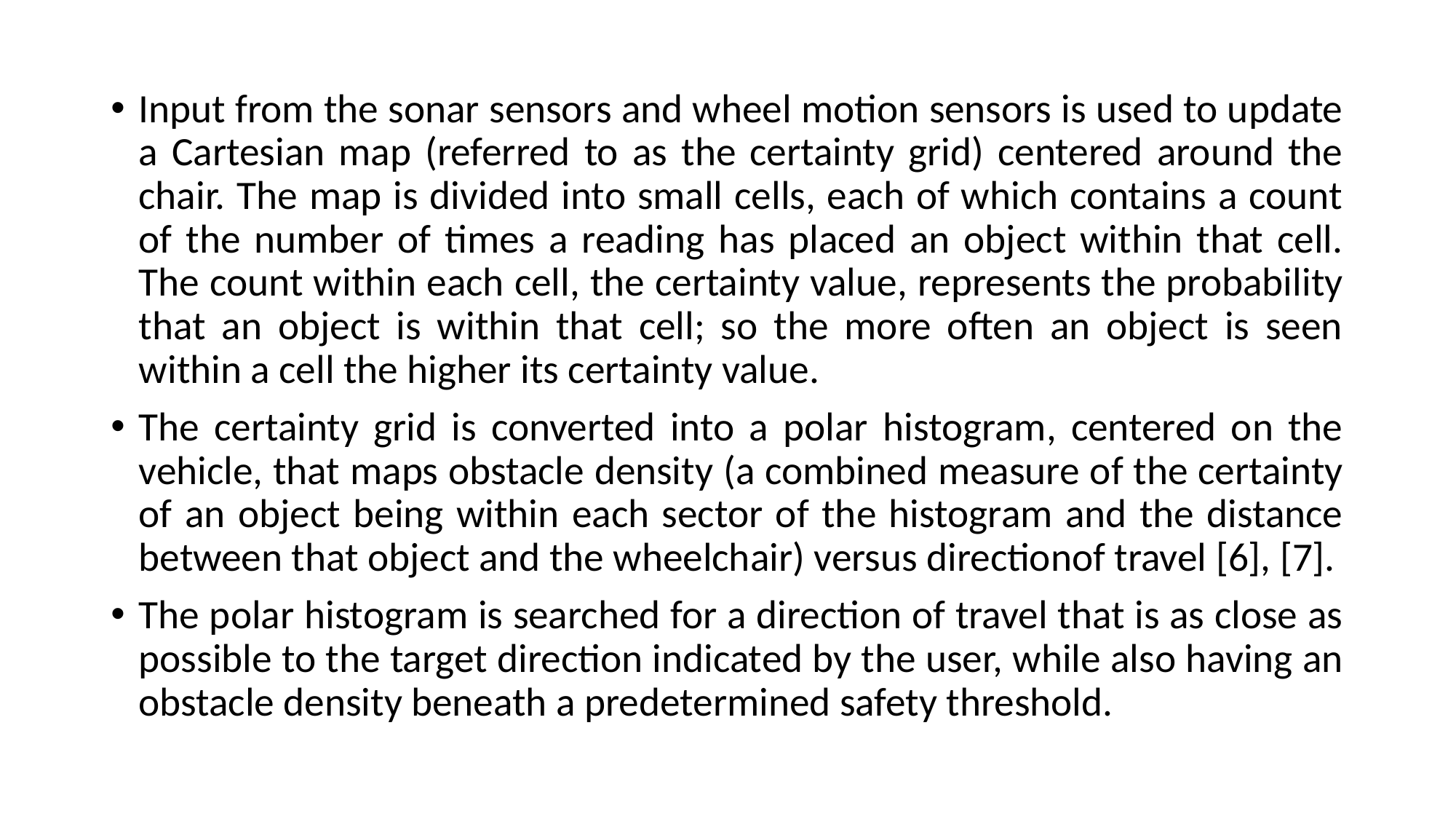

Input from the sonar sensors and wheel motion sensors is used to update a Cartesian map (referred to as the certainty grid) centered around the chair. The map is divided into small cells, each of which contains a count of the number of times a reading has placed an object within that cell. The count within each cell, the certainty value, represents the probability that an object is within that cell; so the more often an object is seen within a cell the higher its certainty value.
The certainty grid is converted into a polar histogram, centered on the vehicle, that maps obstacle density (a combined measure of the certainty of an object being within each sector of the histogram and the distance between that object and the wheelchair) versus directionof travel [6], [7].
The polar histogram is searched for a direction of travel that is as close as possible to the target direction indicated by the user, while also having an obstacle density beneath a predetermined safety threshold.